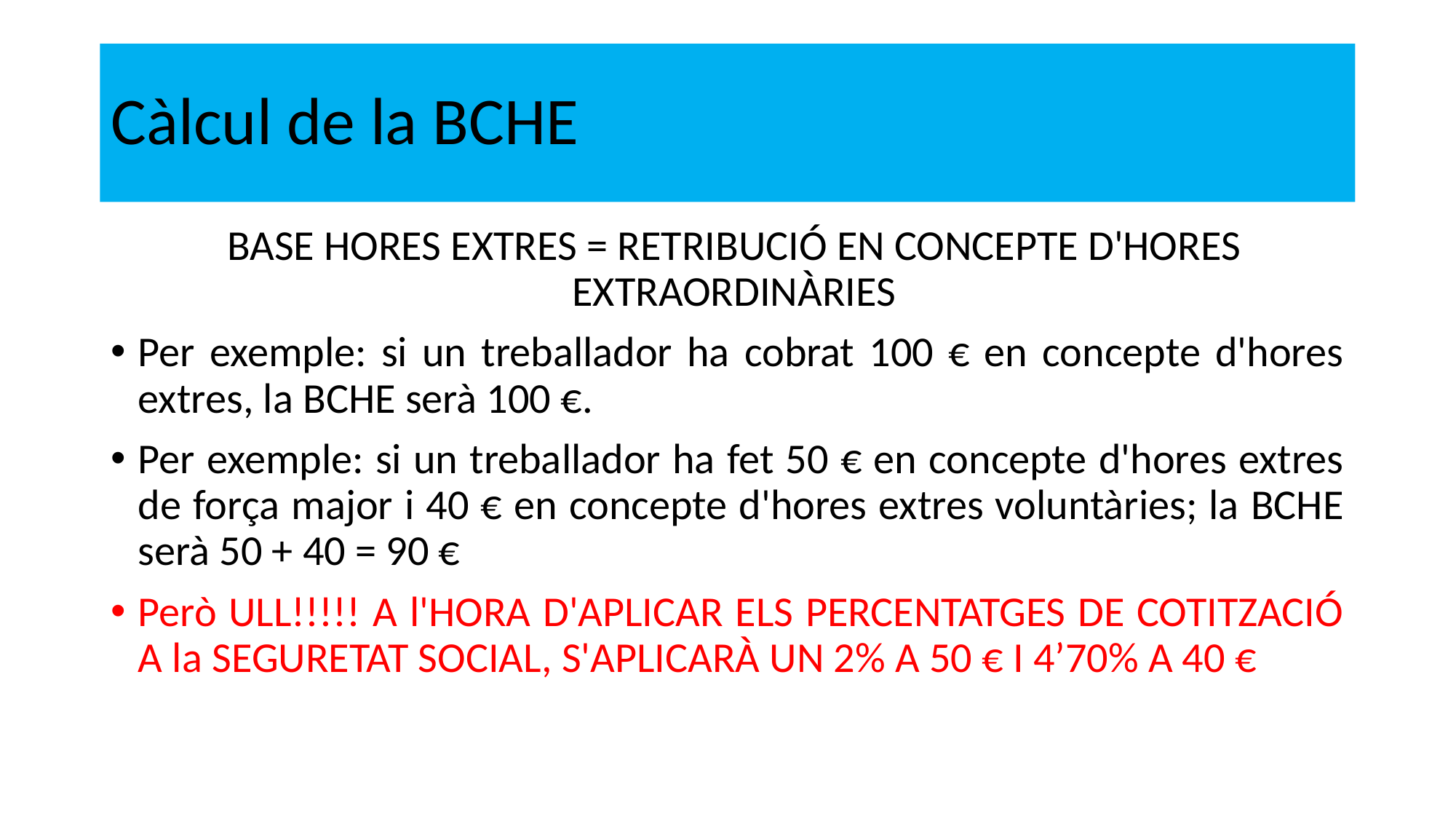

# Càlcul de la BCHE
BASE HORES EXTRES = RETRIBUCIÓ EN CONCEPTE D'HORES EXTRAORDINÀRIES
Per exemple: si un treballador ha cobrat 100 € en concepte d'hores extres, la BCHE serà 100 €.
Per exemple: si un treballador ha fet 50 € en concepte d'hores extres de força major i 40 € en concepte d'hores extres voluntàries; la BCHE serà 50 + 40 = 90 €
Però ULL!!!!! A l'HORA D'APLICAR ELS PERCENTATGES DE COTITZACIÓ A la SEGURETAT SOCIAL, S'APLICARÀ UN 2% A 50 € I 4’70% A 40 €